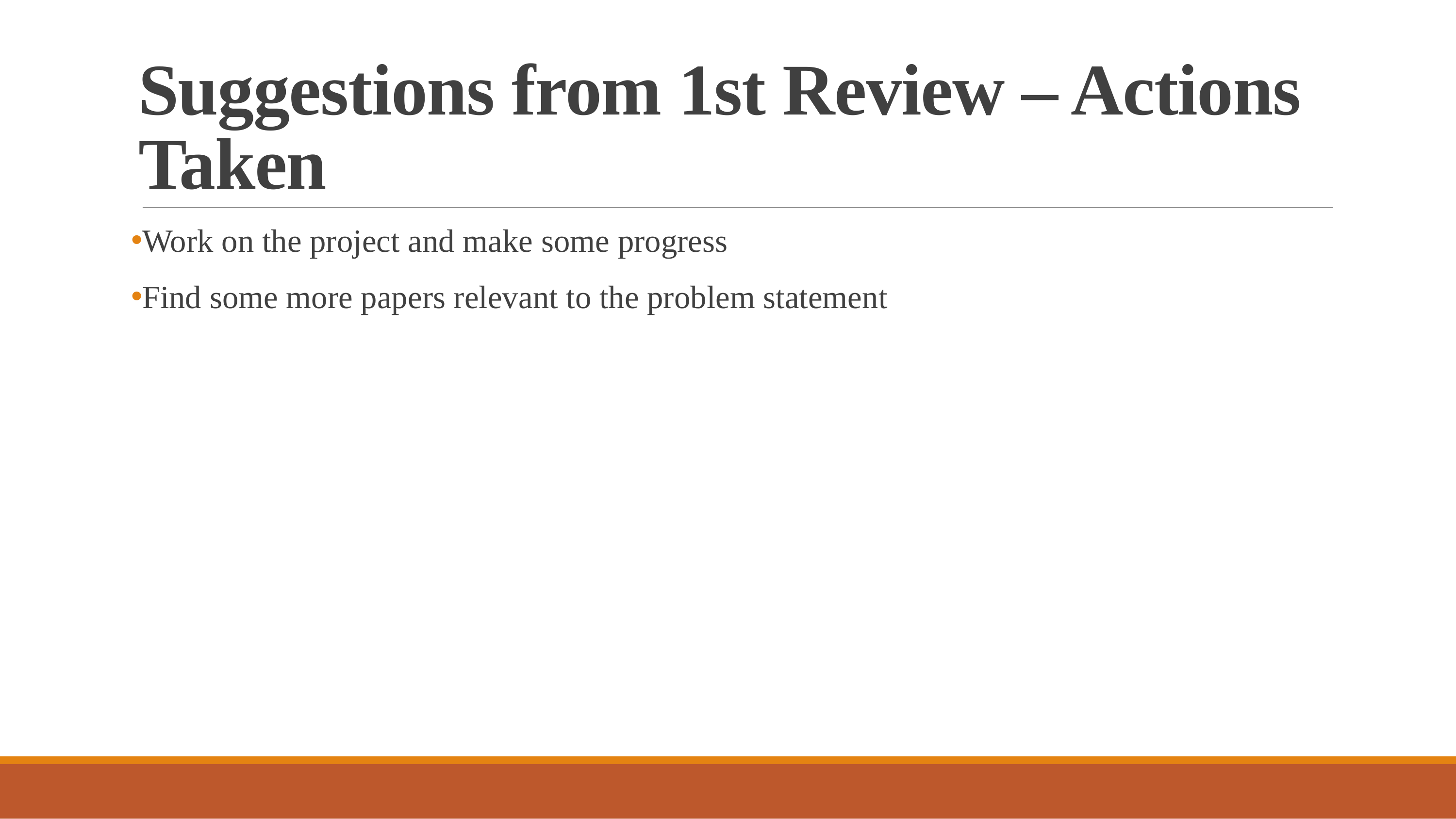

# Suggestions from 1st Review – Actions Taken
Work on the project and make some progress
Find some more papers relevant to the problem statement